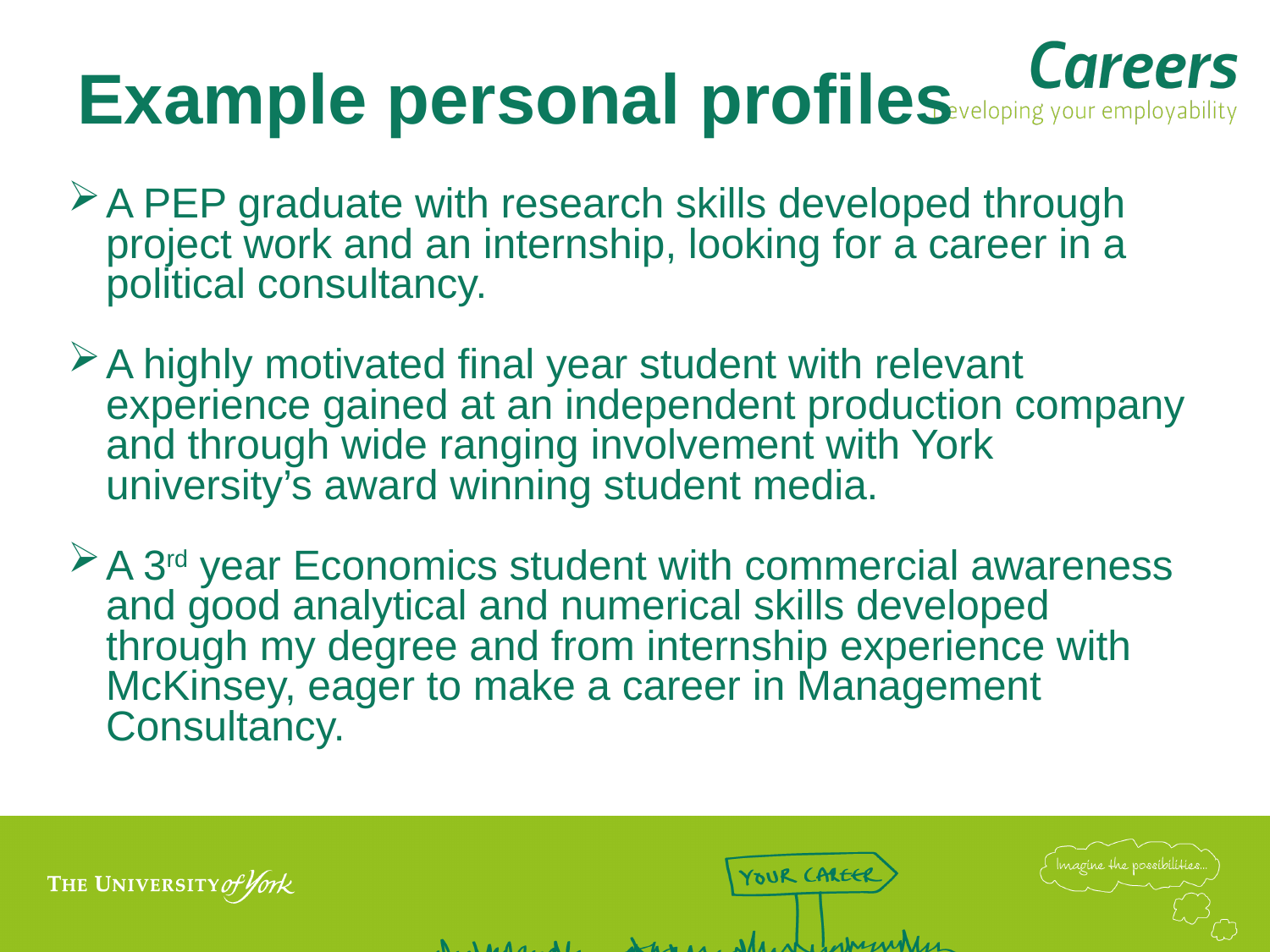

# Example personal profiles
A PEP graduate with research skills developed through project work and an internship, looking for a career in a political consultancy.

A highly motivated final year student with relevant experience gained at an independent production company and through wide ranging involvement with York university’s award winning student media.

A 3rd year Economics student with commercial awareness and good analytical and numerical skills developed through my degree and from internship experience with McKinsey, eager to make a career in Management Consultancy.